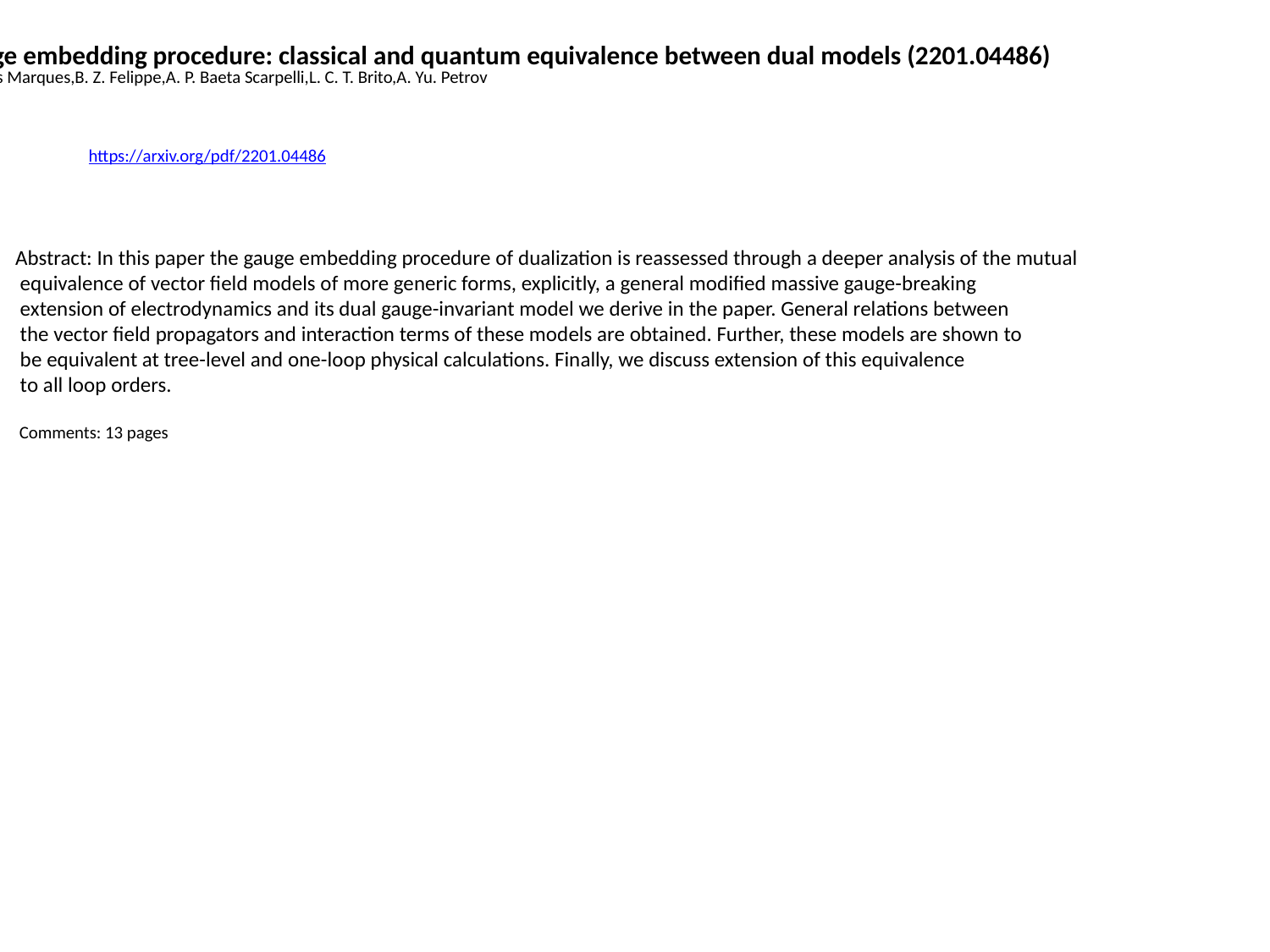

Gauge embedding procedure: classical and quantum equivalence between dual models (2201.04486)
B. Alves Marques,B. Z. Felippe,A. P. Baeta Scarpelli,L. C. T. Brito,A. Yu. Petrov

https://arxiv.org/pdf/2201.04486

Abstract: In this paper the gauge embedding procedure of dualization is reassessed through a deeper analysis of the mutual
 equivalence of vector field models of more generic forms, explicitly, a general modified massive gauge-breaking
 extension of electrodynamics and its dual gauge-invariant model we derive in the paper. General relations between
 the vector field propagators and interaction terms of these models are obtained. Further, these models are shown to
 be equivalent at tree-level and one-loop physical calculations. Finally, we discuss extension of this equivalence
 to all loop orders.
 Comments: 13 pages